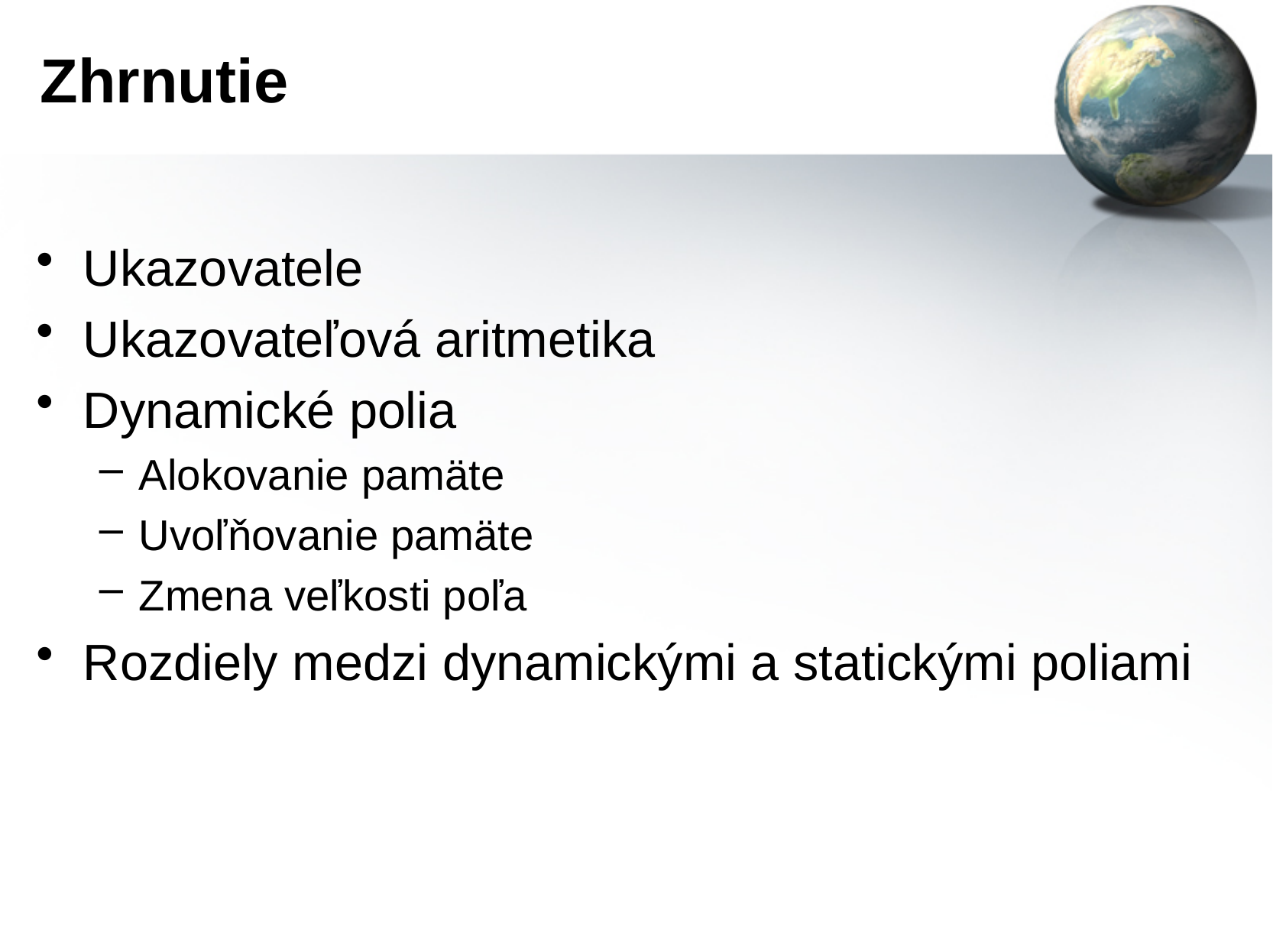

# Zhrnutie
Ukazovatele
Ukazovateľová aritmetika
Dynamické polia
Alokovanie pamäte
Uvoľňovanie pamäte
Zmena veľkosti poľa
Rozdiely medzi dynamickými a statickými poliami